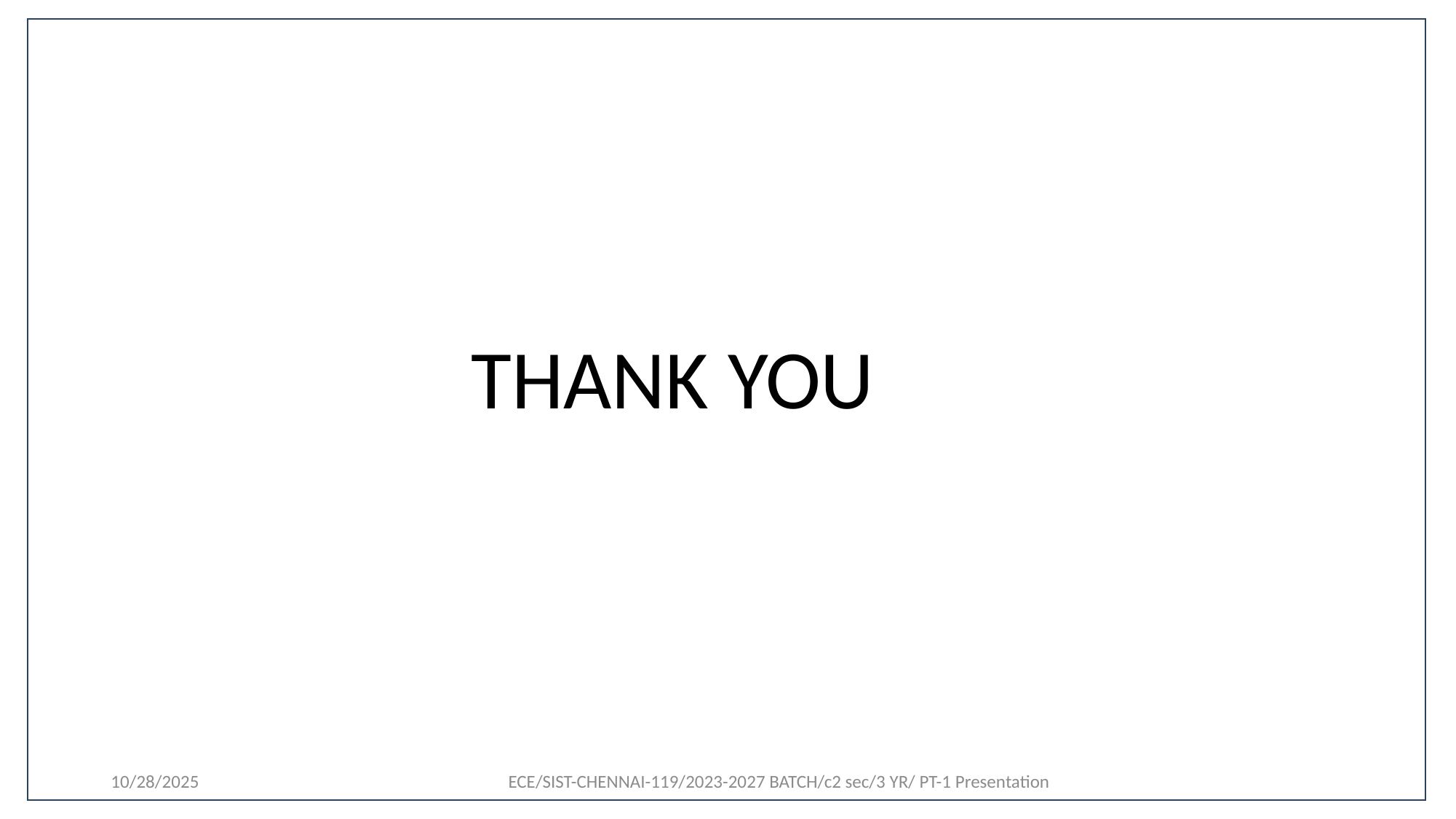

# THANK YOU
10/28/2025
ECE/SIST-CHENNAI-119/2023-2027 BATCH/c2 sec/3 YR/ PT-1 Presentation